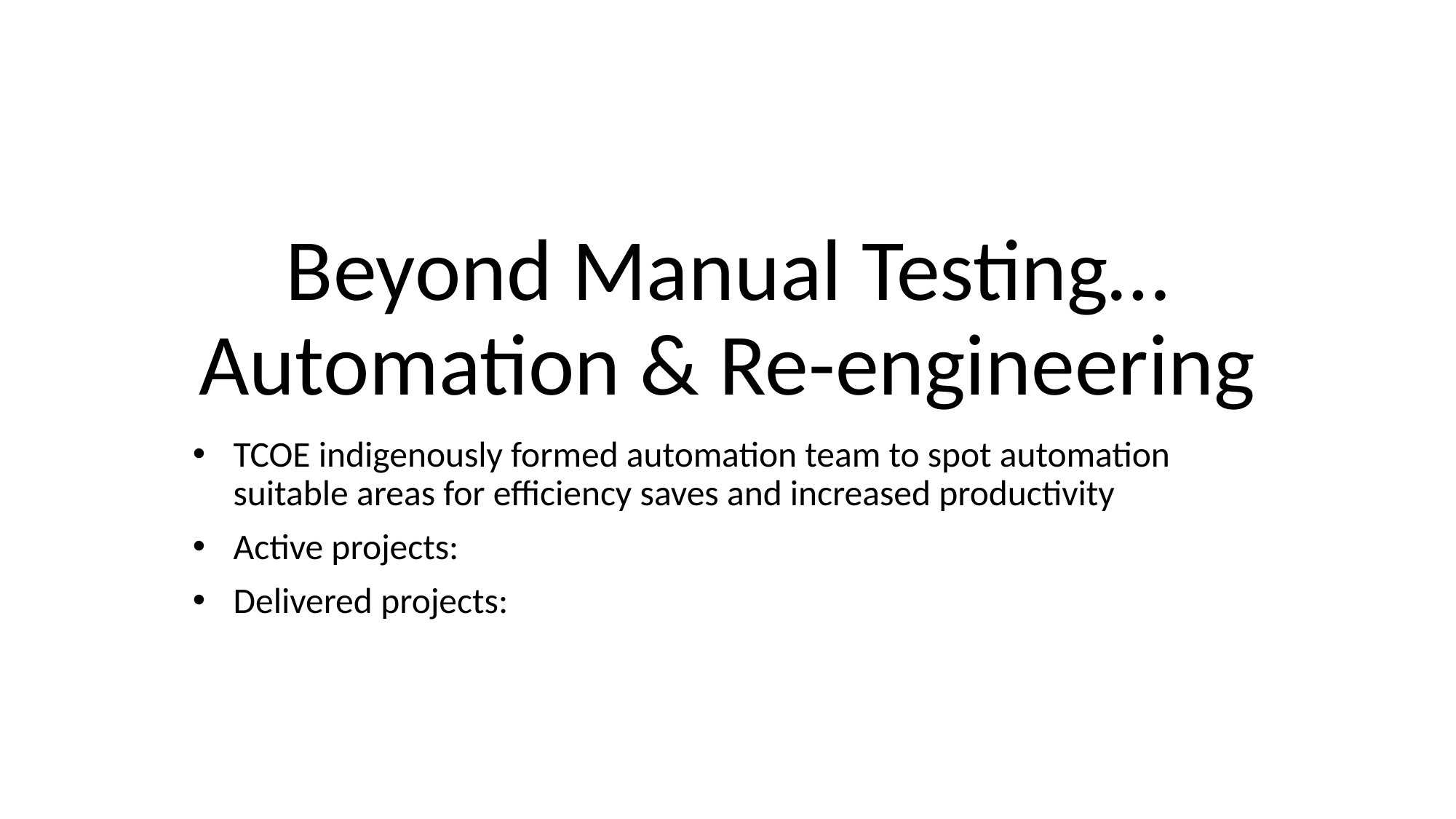

# Beyond Manual Testing… Automation & Re-engineering
TCOE indigenously formed automation team to spot automation suitable areas for efficiency saves and increased productivity
Active projects:
Delivered projects: